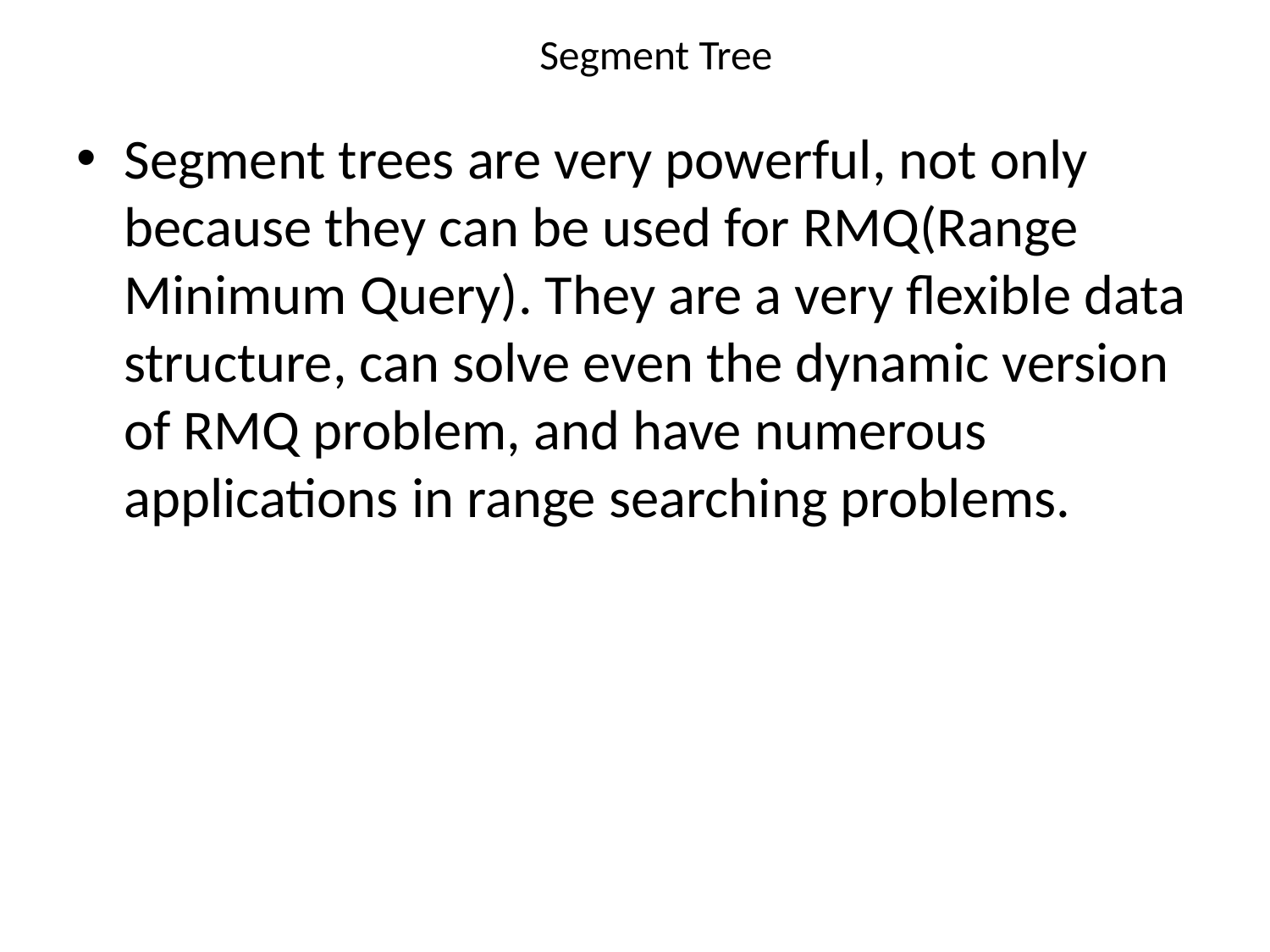

Segment Tree
Segment trees are very powerful, not only because they can be used for RMQ(Range Minimum Query). They are a very flexible data structure, can solve even the dynamic version of RMQ problem, and have numerous applications in range searching problems.